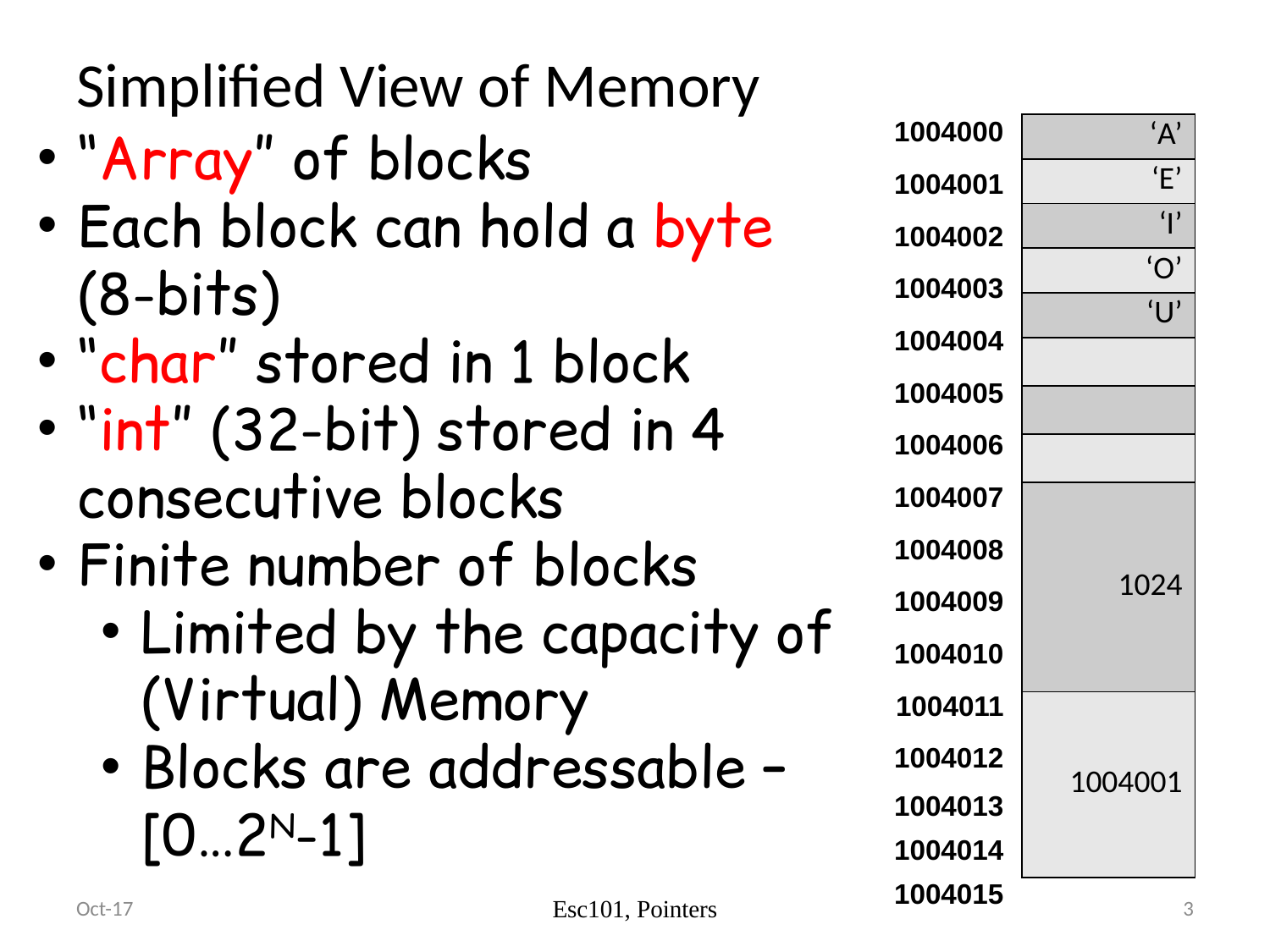

# Simplified View of Memory
| 1004000 |
| --- |
| 1004001 |
| 1004002 |
| 1004003 |
| 1004004 |
| 1004005 |
| 1004006 |
| 1004007 |
| 1004008 |
| 1004009 |
| 1004010 |
| 1004011 |
| 1004012 |
| 1004013 |
| 1004014 |
| 1004015 |
| ‘A’ |
| --- |
| ‘E’ |
| ‘I’ |
| ‘O’ |
| ‘U’ |
|  |
|  |
|  |
| 1024 |
| 1004001 |
“Array” of blocks
Each block can hold a byte (8-bits)
“char” stored in 1 block
“int” (32-bit) stored in 4 consecutive blocks
Finite number of blocks
Limited by the capacity of (Virtual) Memory
Blocks are addressable – [0…2N-1]
Oct-17
3
Esc101, Pointers